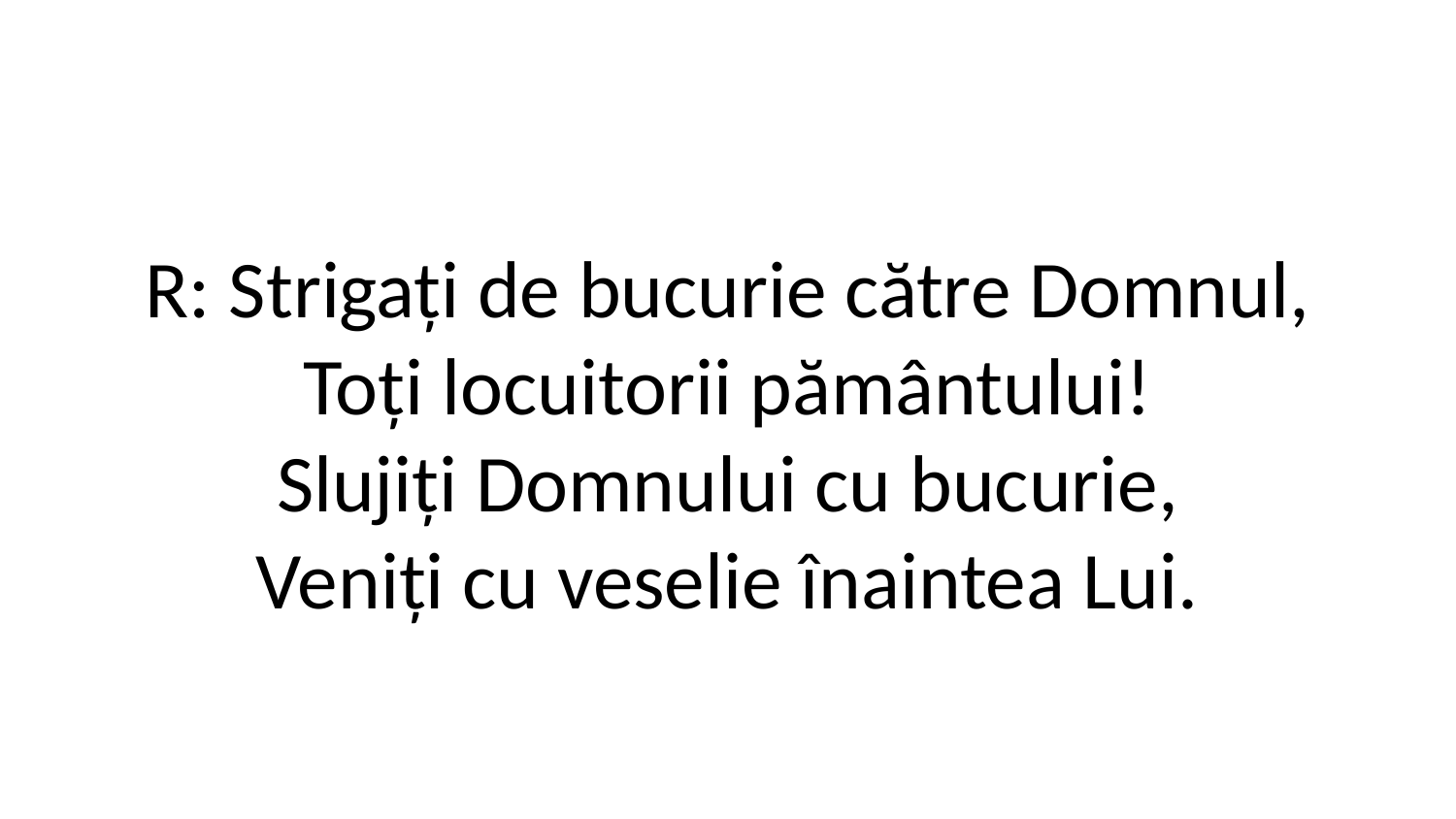

R: Strigați de bucurie către Domnul,
Toți locuitorii pământului!
Slujiți Domnului cu bucurie,
Veniți cu veselie înaintea Lui.